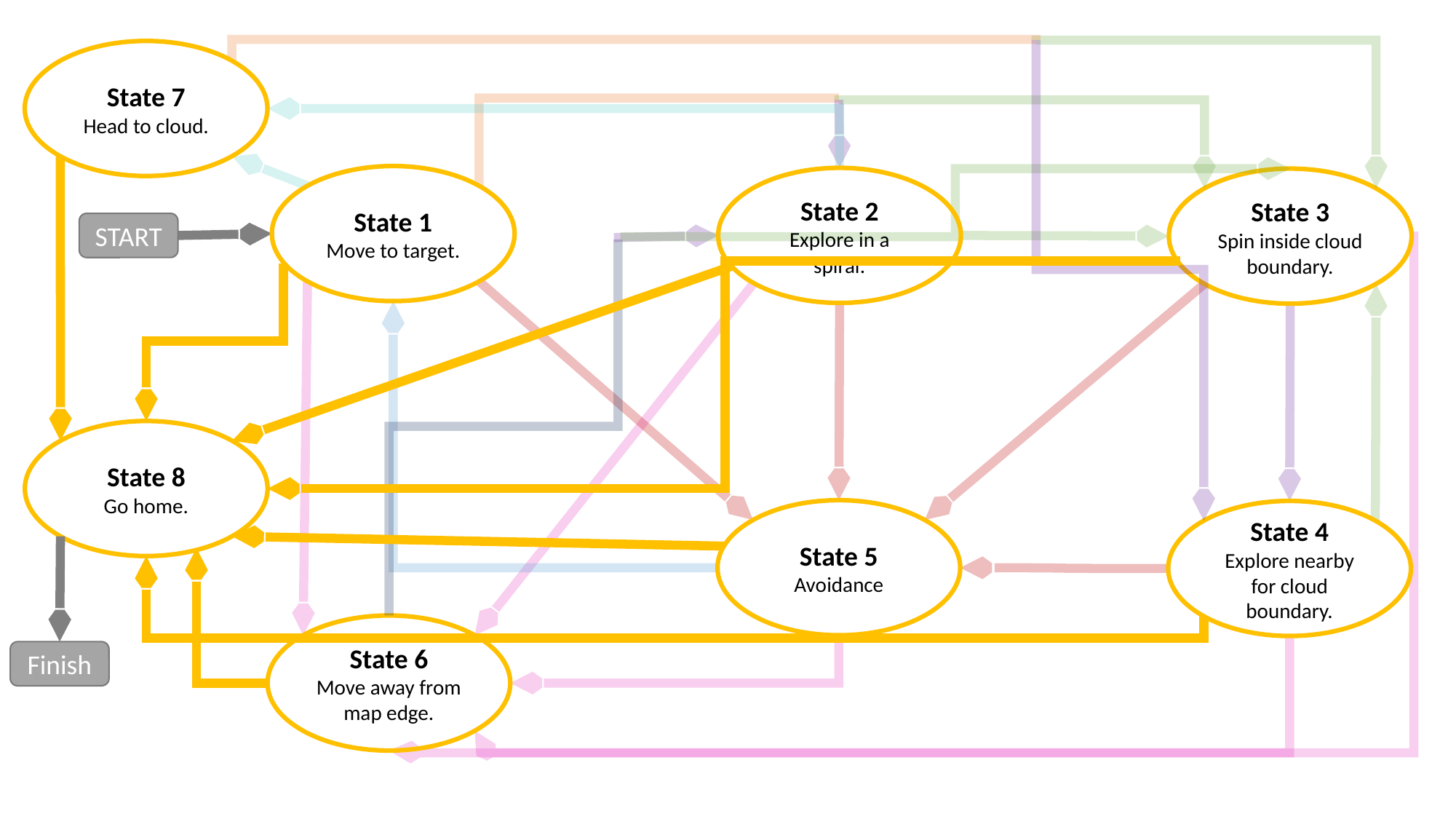

State 7
Head to cloud.
State 1
Move to target.
State 2
Explore in a spiral.
State 3
Spin inside cloud boundary.
START
State 8
Go home.
State 5
Avoidance
State 4
Explore nearby for cloud boundary.
State 6
Move away from map edge.
Finish